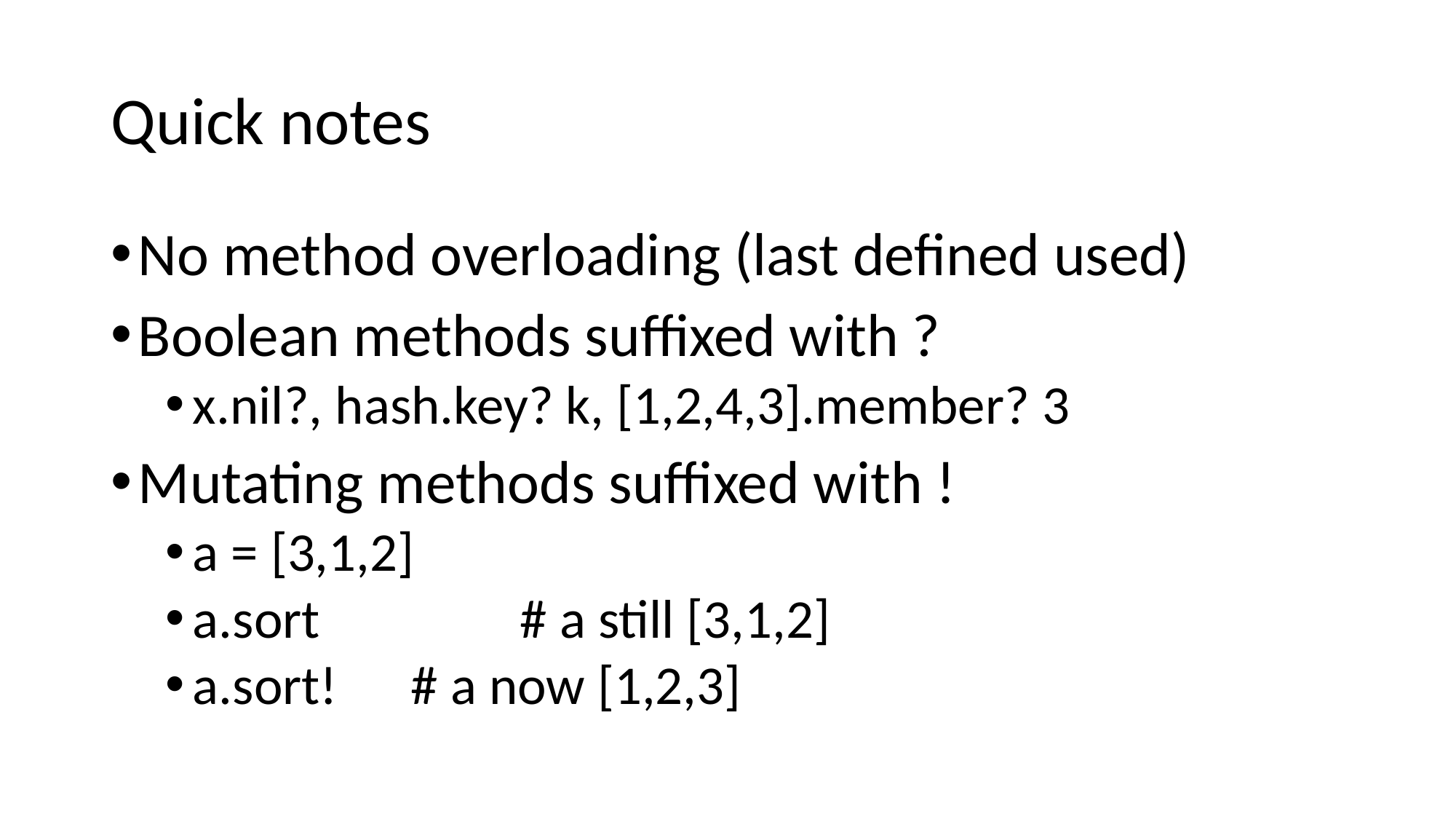

# Quick notes
No method overloading (last defined used)
Boolean methods suffixed with ?
x.nil?, hash.key? k, [1,2,4,3].member? 3
Mutating methods suffixed with !
a = [3,1,2]
a.sort		# a still [3,1,2]
a.sort!	# a now [1,2,3]